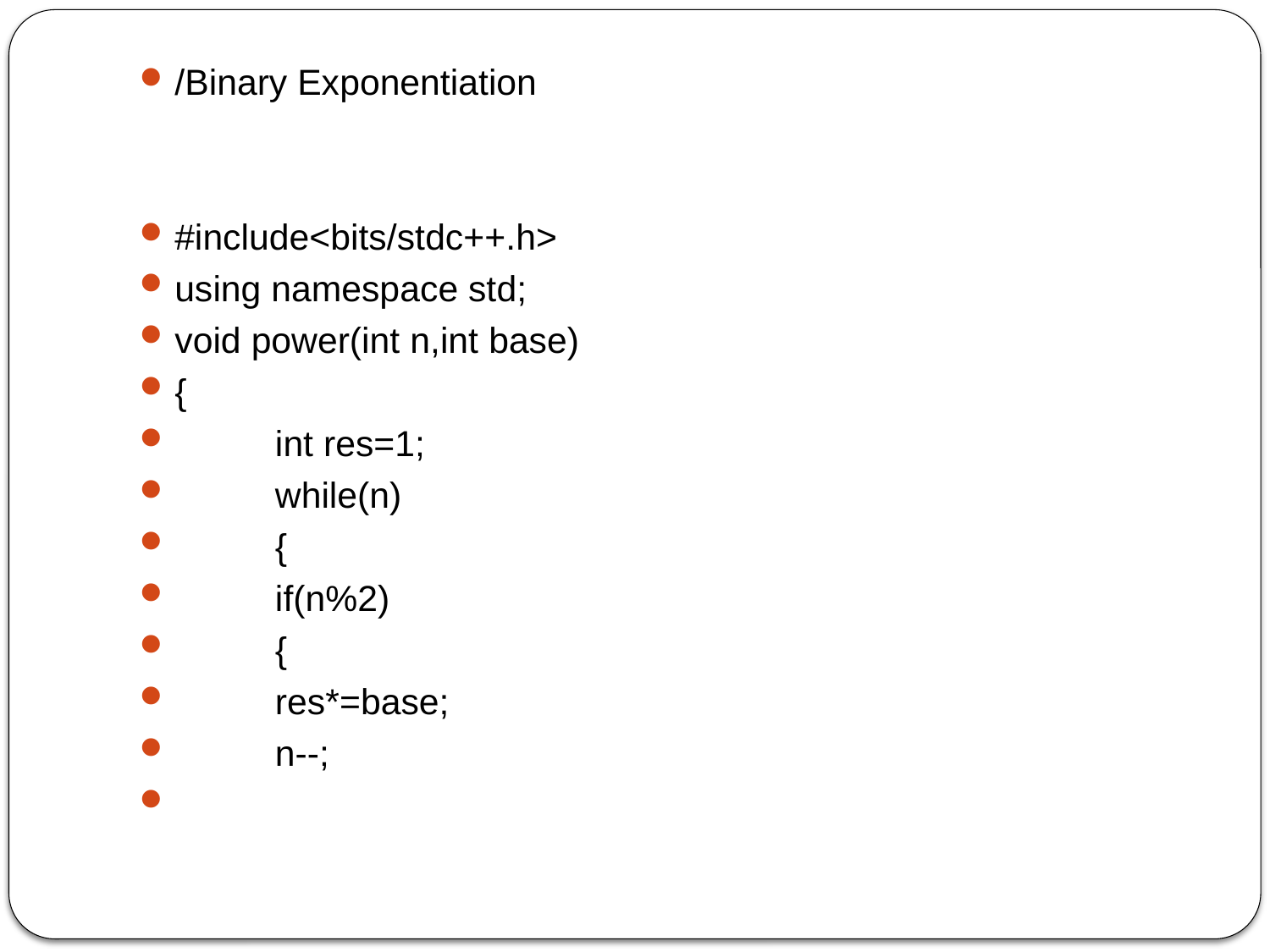

/Binary Exponentiation

#include<bits/stdc++.h>
using namespace std;
void power(int n,int base)
{
	int res=1;
	while(n)
	{
		if(n%2)
		{
			res*=base;
			n--;